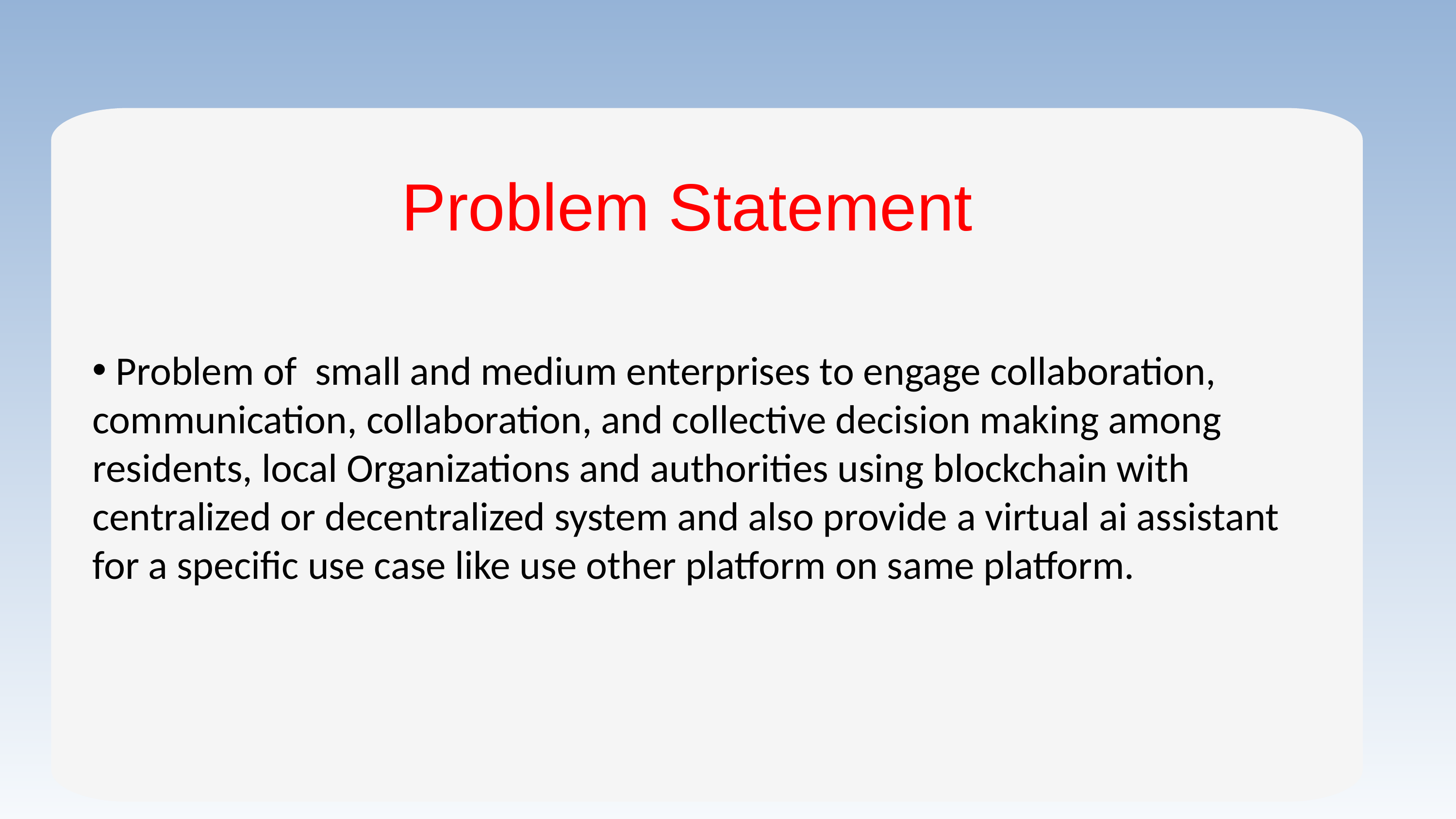

Problem Statement
 Problem of  small and medium enterprises to engage collaboration, communication, collaboration, and collective decision making among residents, local Organizations and authorities using blockchain with centralized or decentralized system and also provide a virtual ai assistant for a specific use case like use other platform on same platform.